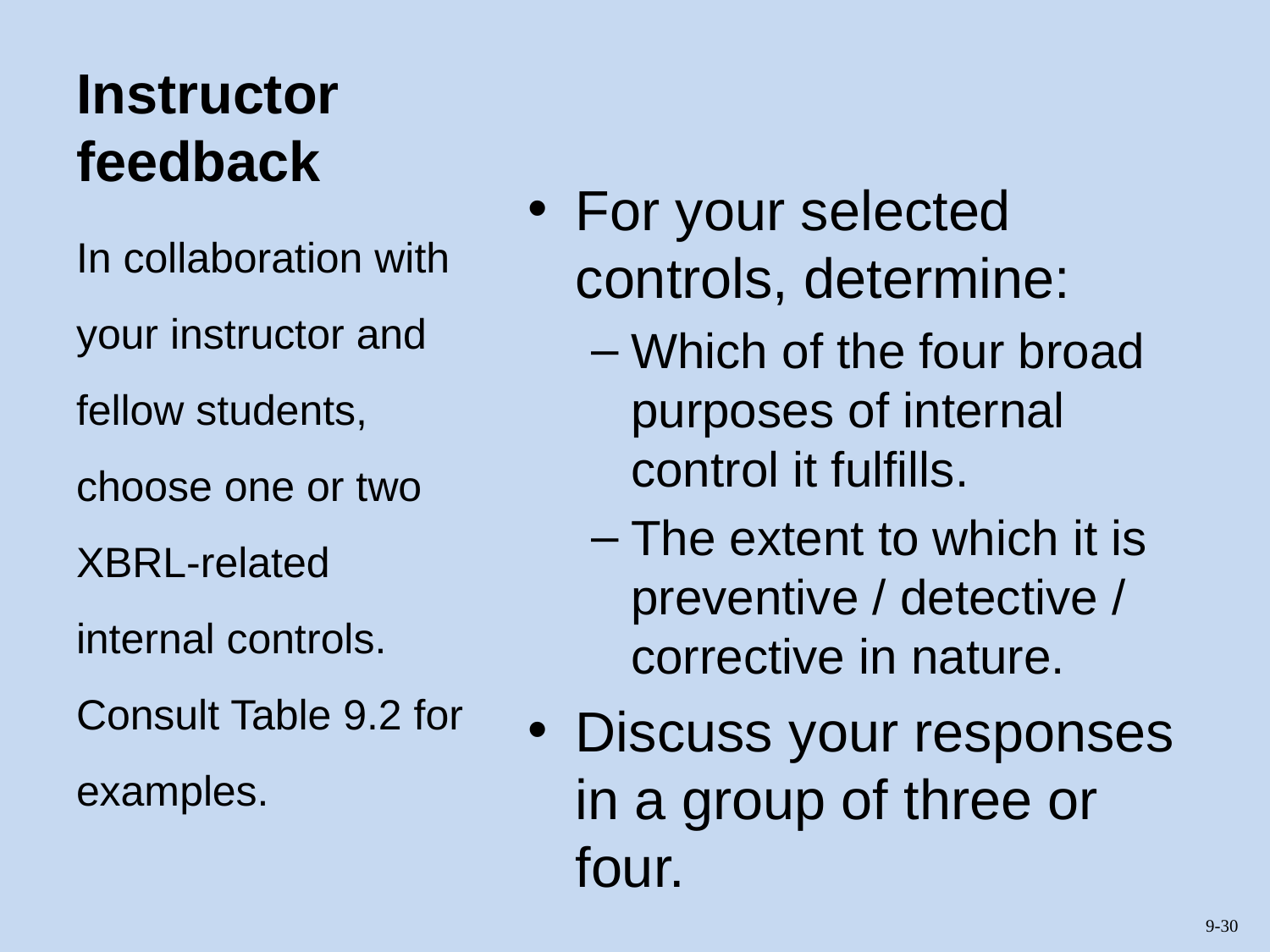

# Instructor feedback
For your selected controls, determine:
Which of the four broad purposes of internal control it fulfills.
The extent to which it is preventive / detective / corrective in nature.
Discuss your responses in a group of three or four.
In collaboration with your instructor and fellow students, choose one or two XBRL-related internal controls.  Consult Table 9.2 for examples.